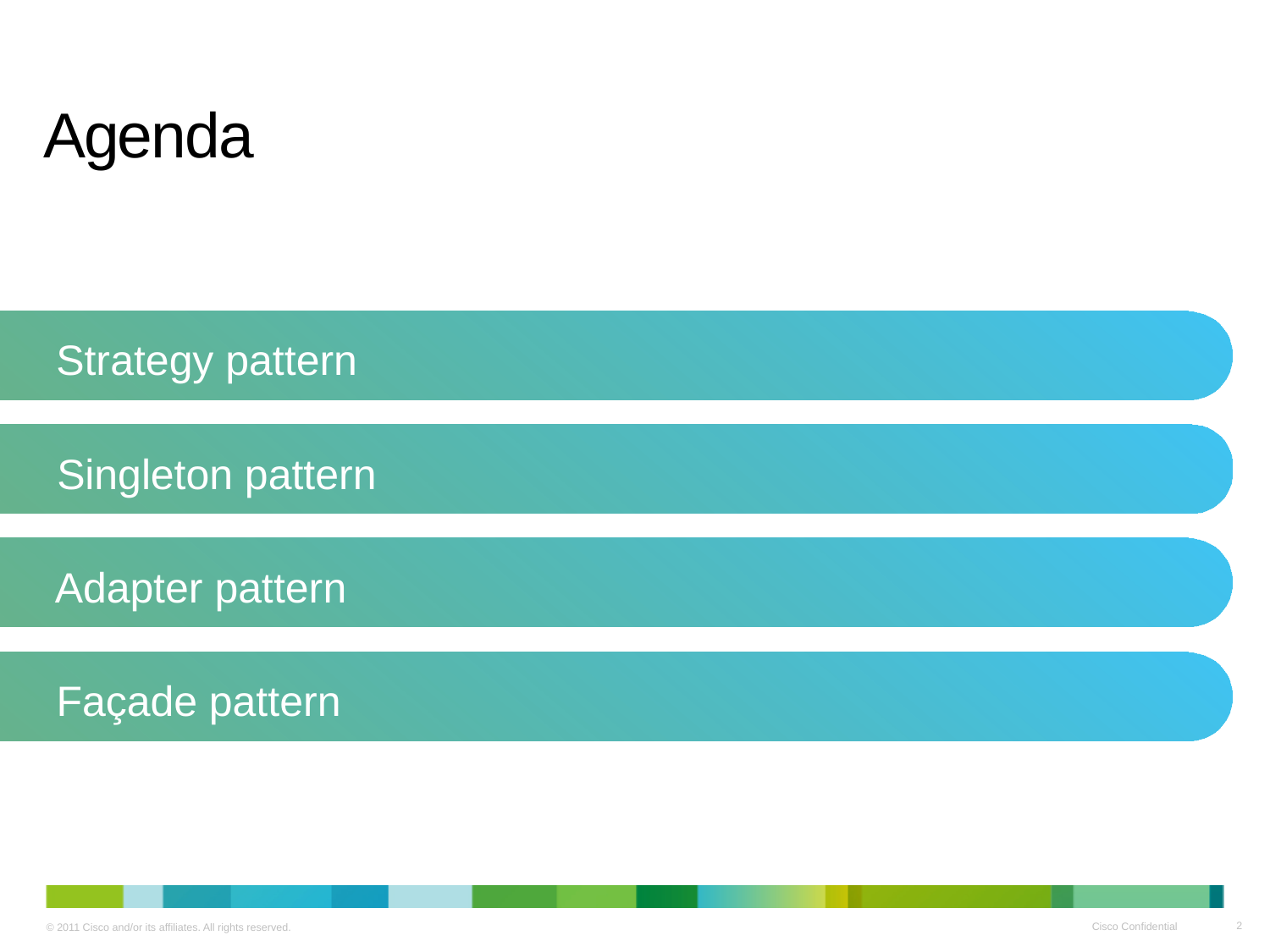

# Agenda

Strategy pattern
Singleton pattern
Adapter pattern
Façade pattern